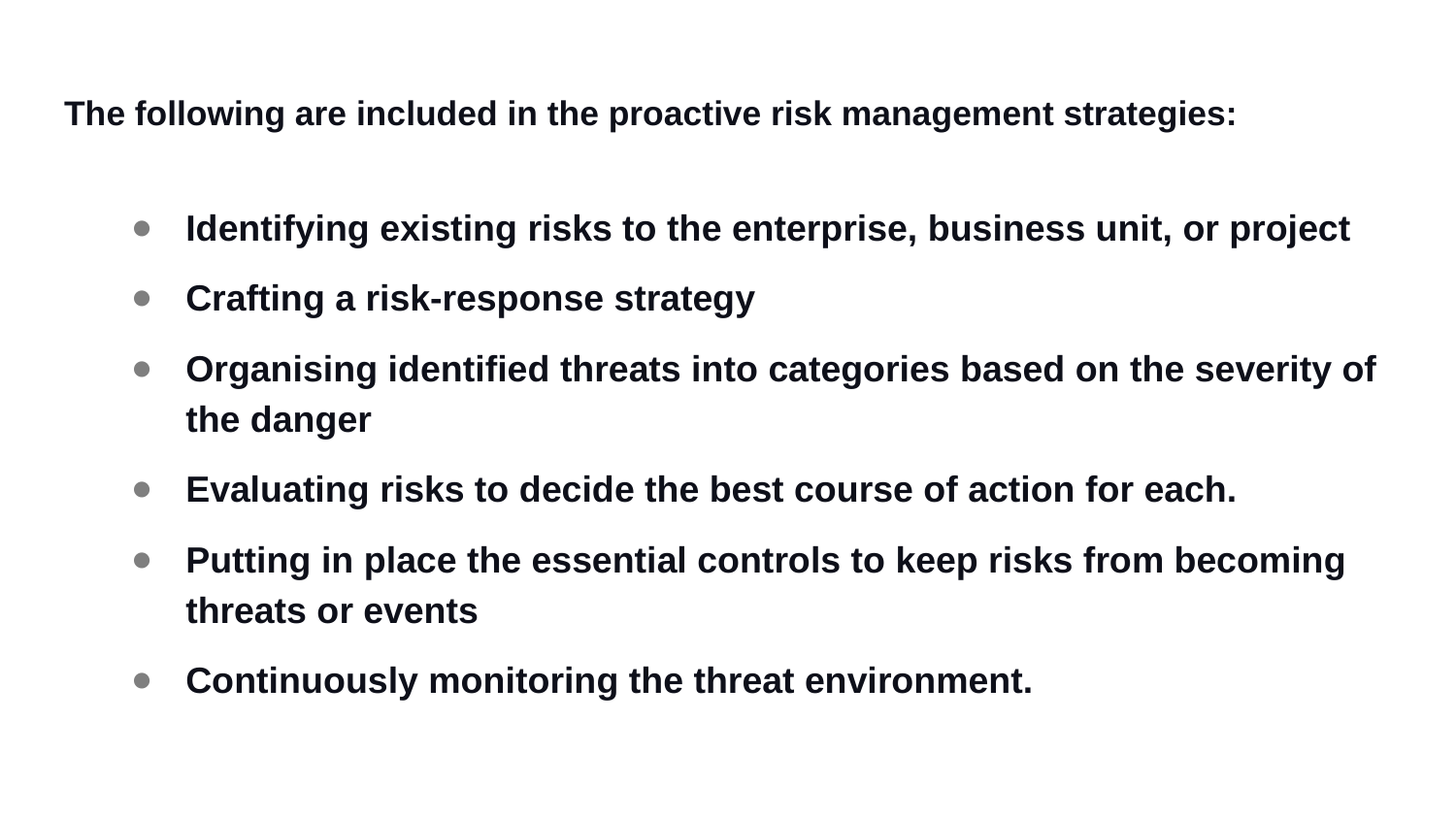

# The following are included in the proactive risk management strategies:
Identifying existing risks to the enterprise, business unit, or project
Crafting a risk-response strategy
Organising identified threats into categories based on the severity of the danger
Evaluating risks to decide the best course of action for each.
Putting in place the essential controls to keep risks from becoming threats or events
Continuously monitoring the threat environment.